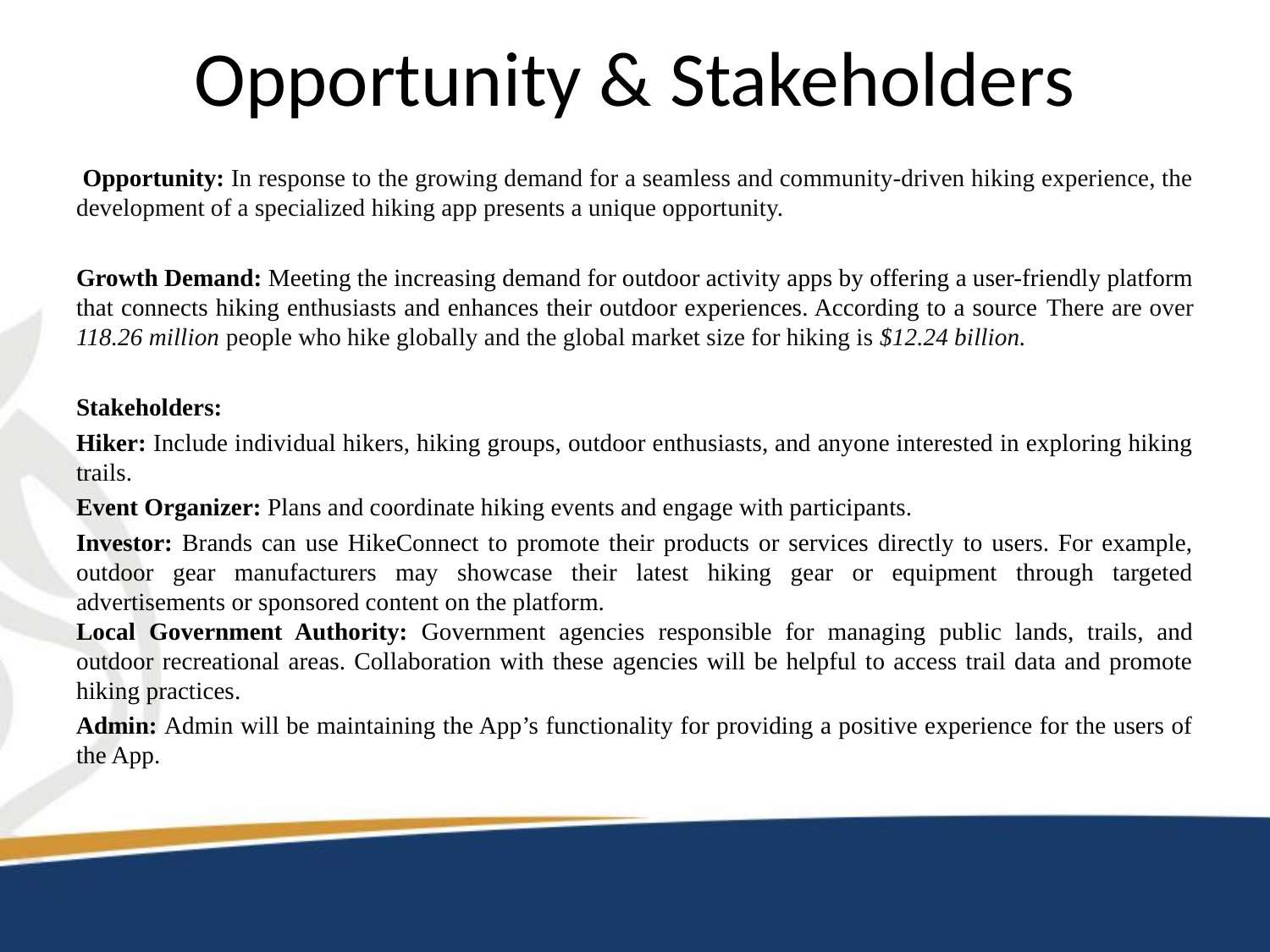

# Opportunity & Stakeholders
 Opportunity: In response to the growing demand for a seamless and community-driven hiking experience, the development of a specialized hiking app presents a unique opportunity.

Growth Demand: Meeting the increasing demand for outdoor activity apps by offering a user-friendly platform that connects hiking enthusiasts and enhances their outdoor experiences. According to a source There are over 118.26 million people who hike globally and the global market size for hiking is $12.24 billion.

Stakeholders:
Hiker: Include individual hikers, hiking groups, outdoor enthusiasts, and anyone interested in exploring hiking trails.
Event Organizer: Plans and coordinate hiking events and engage with participants.
Investor: Brands can use HikeConnect to promote their products or services directly to users. For example, outdoor gear manufacturers may showcase their latest hiking gear or equipment through targeted advertisements or sponsored content on the platform.
Local Government Authority: Government agencies responsible for managing public lands, trails, and outdoor recreational areas. Collaboration with these agencies will be helpful to access trail data and promote hiking practices.
Admin: Admin will be maintaining the App’s functionality for providing a positive experience for the users of the App.